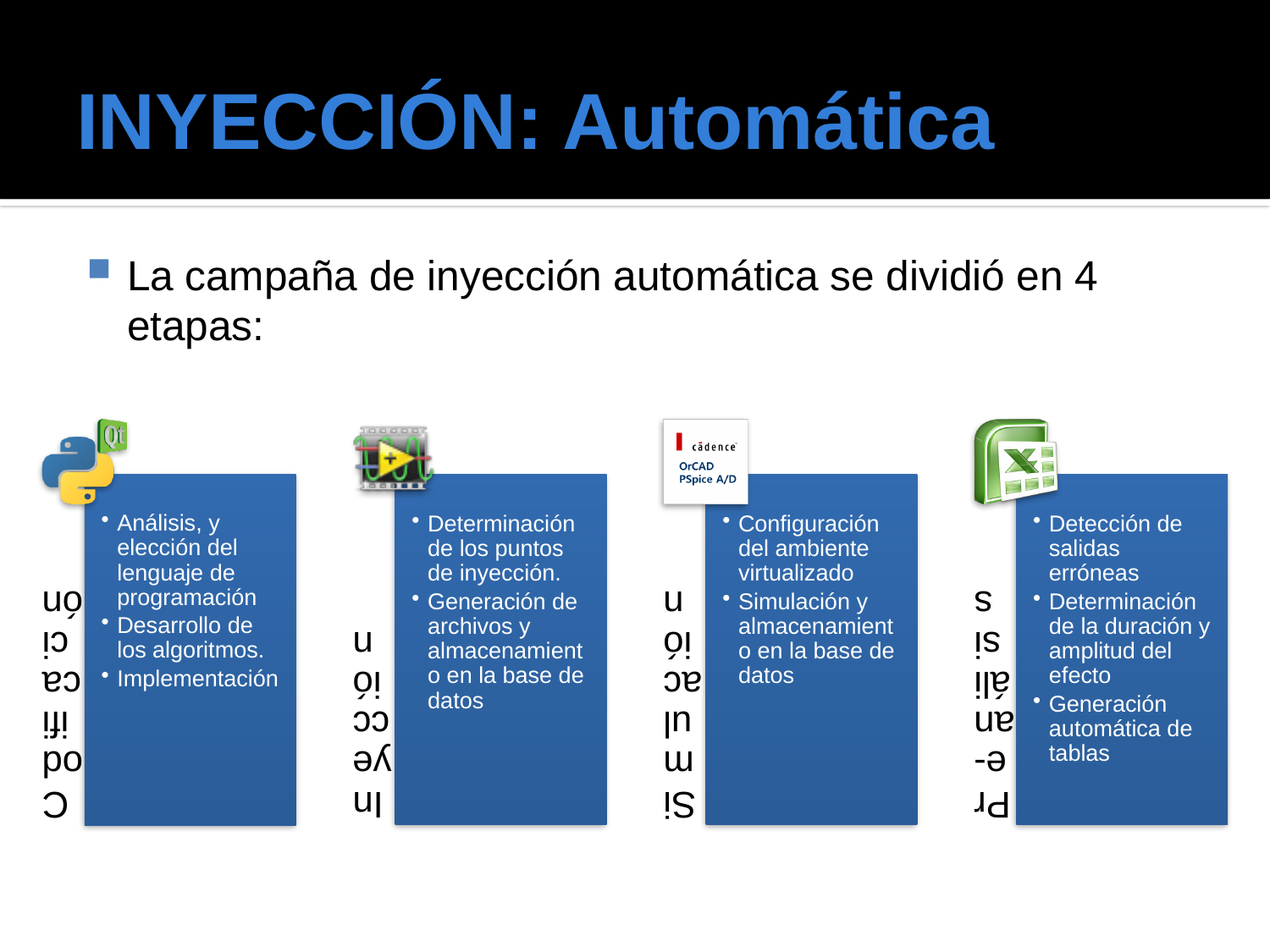

# INYECCIÓN: Automática
La campaña de inyección automática se dividió en 4 etapas:
Codificación
Análisis, y elección del lenguaje de programación
Desarrollo de los algoritmos.
Implementación
Inyección
Determinación de los puntos de inyección.
Generación de archivos y almacenamiento en la base de datos
Simulación
Configuración del ambiente virtualizado
Simulación y almacenamiento en la base de datos
Pre-análisis
Detección de salidas erróneas
Determinación de la duración y amplitud del efecto
Generación automática de tablas